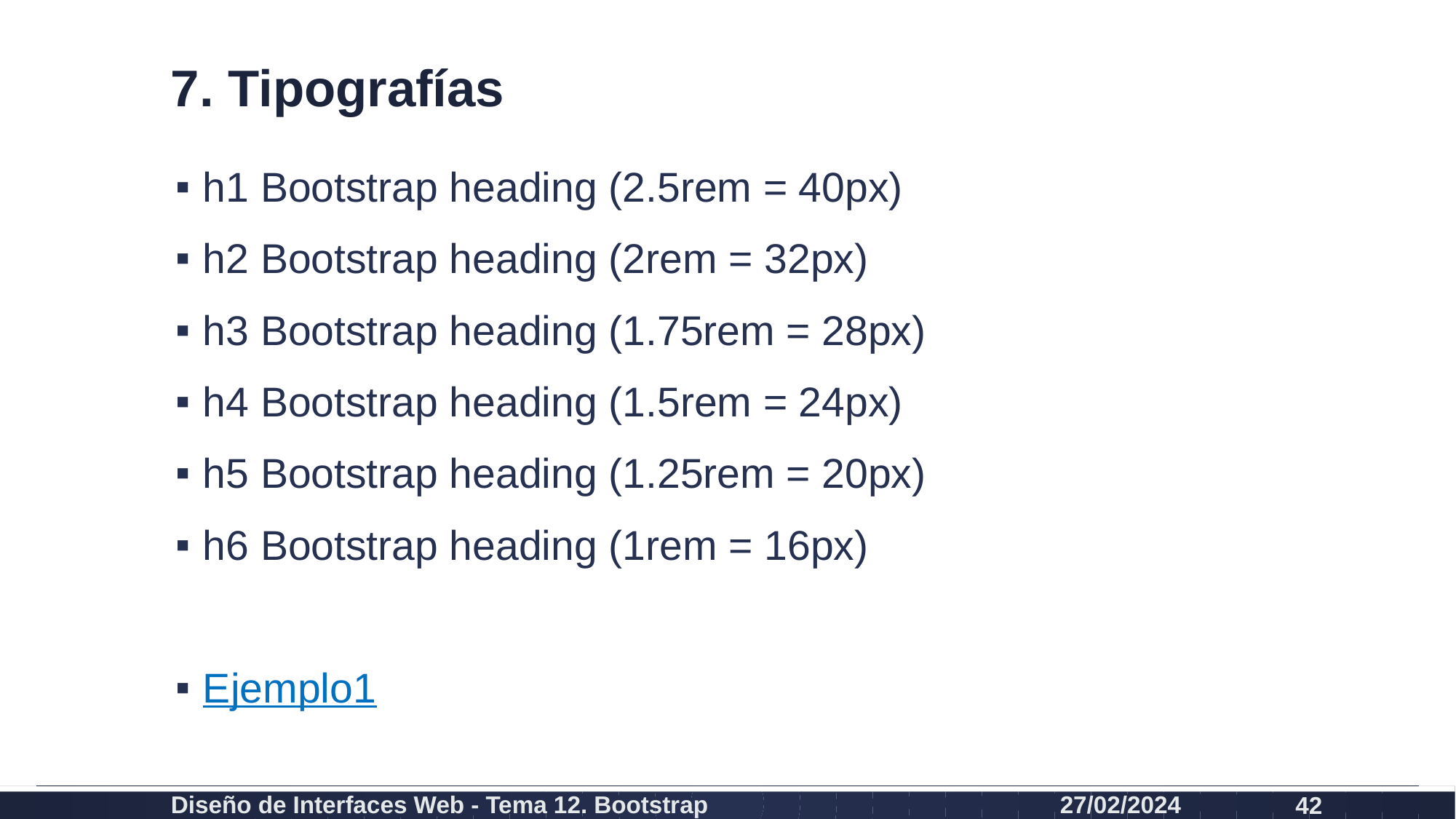

# 7. Tipografías
h1 Bootstrap heading (2.5rem = 40px)
h2 Bootstrap heading (2rem = 32px)
h3 Bootstrap heading (1.75rem = 28px)
h4 Bootstrap heading (1.5rem = 24px)
h5 Bootstrap heading (1.25rem = 20px)
h6 Bootstrap heading (1rem = 16px)

Ejemplo1
Diseño de Interfaces Web - Tema 12. Bootstrap
27/02/2024
42